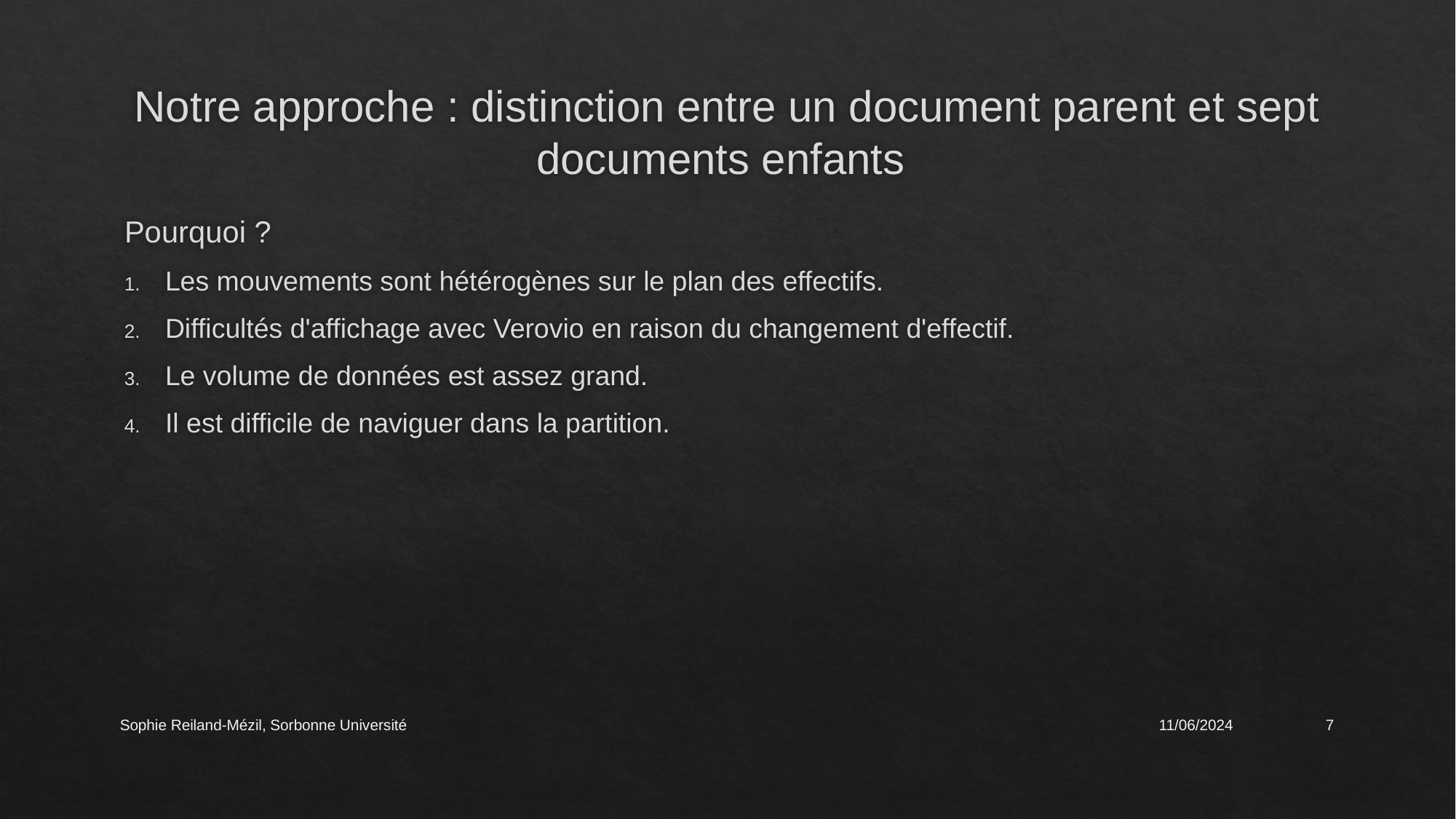

# Notre approche : distinction entre un document parent et sept documents enfants
Pourquoi ?
Les mouvements sont hétérogènes sur le plan des effectifs.
Difficultés d'affichage avec Verovio en raison du changement d'effectif.
Le volume de données est assez grand.
Il est difficile de naviguer dans la partition.
Sophie Reiland-Mézil, Sorbonne Université
11/06/2024
7